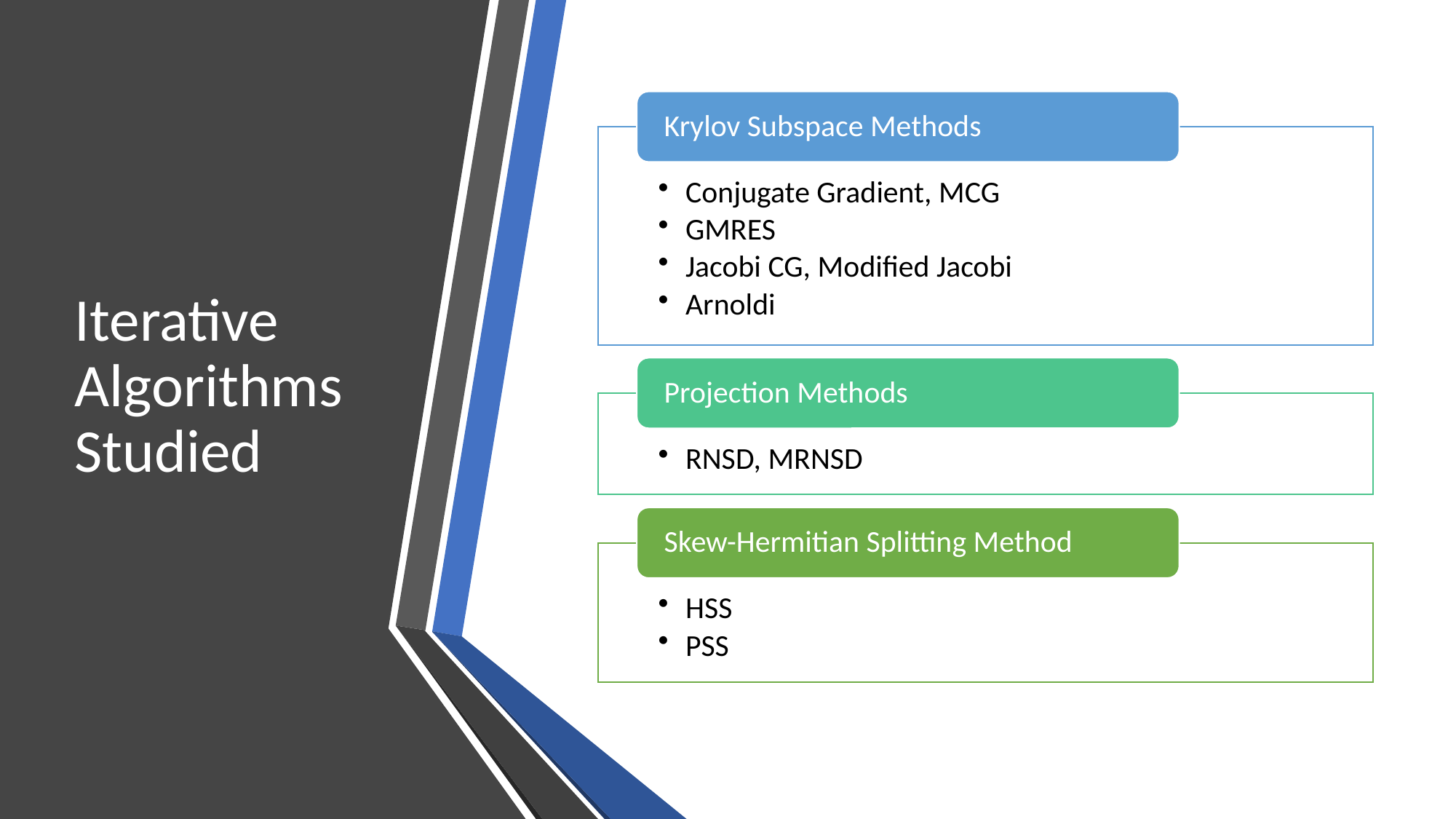

# Iterative Algorithms Studied
Conjugate Gradient, MCG
GMRES
Jacobi CG, Modified Jacobi
Arnoldi
Krylov Subspace Methods
RNSD, MRNSD
Projection Methods
HSS
PSS
Skew-Hermitian Splitting Method